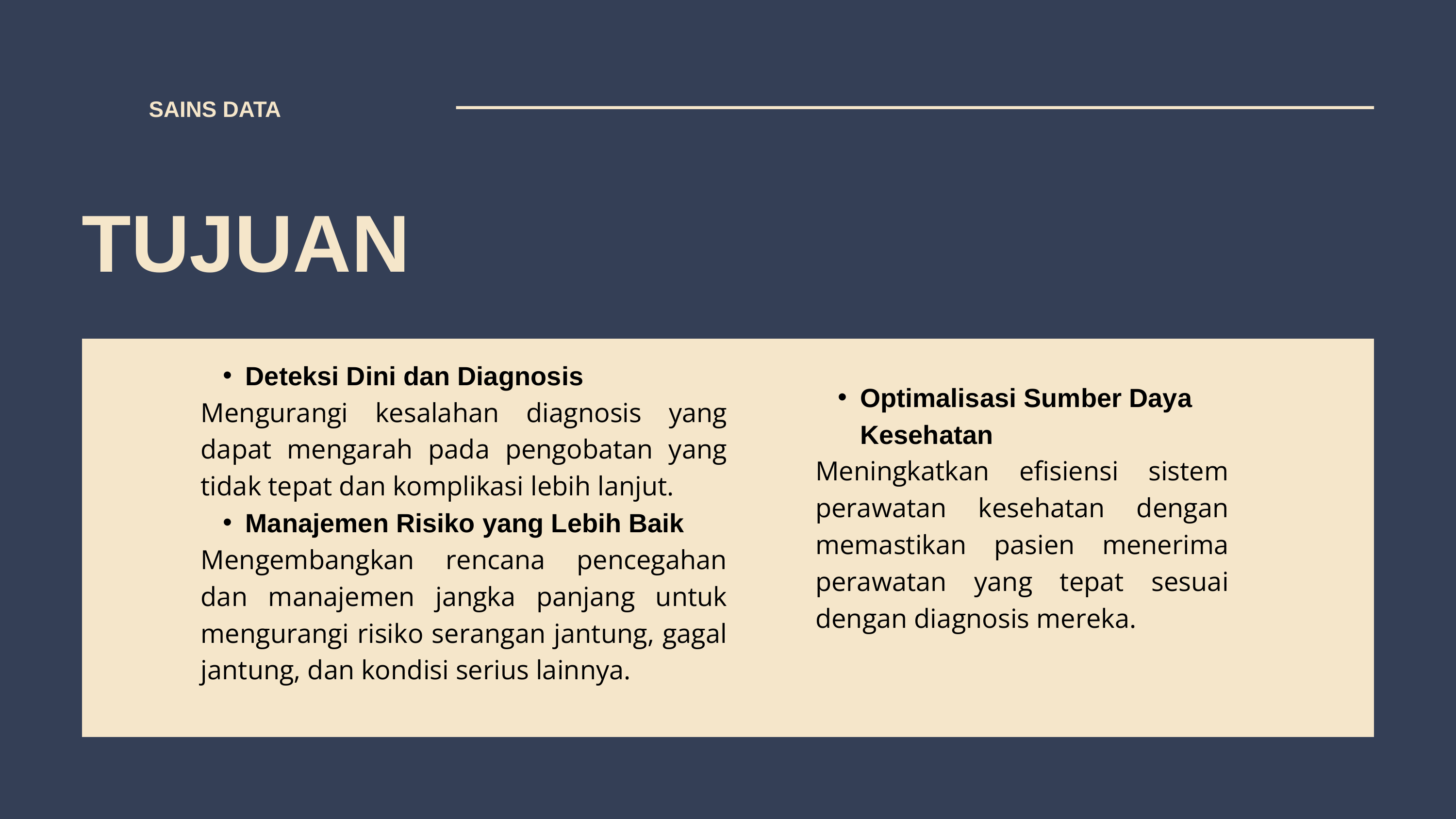

SAINS DATA

TUJUAN

Deteksi Dini dan Diagnosis
Mengurangi kesalahan diagnosis yang dapat mengarah pada pengobatan yang tidak tepat dan komplikasi lebih lanjut.
Manajemen Risiko yang Lebih Baik
Mengembangkan rencana pencegahan dan manajemen jangka panjang untuk mengurangi risiko serangan jantung, gagal jantung, dan kondisi serius lainnya.

Optimalisasi Sumber Daya Kesehatan
Meningkatkan efisiensi sistem perawatan kesehatan dengan memastikan pasien menerima perawatan yang tepat sesuai dengan diagnosis mereka.

Your paragraph text